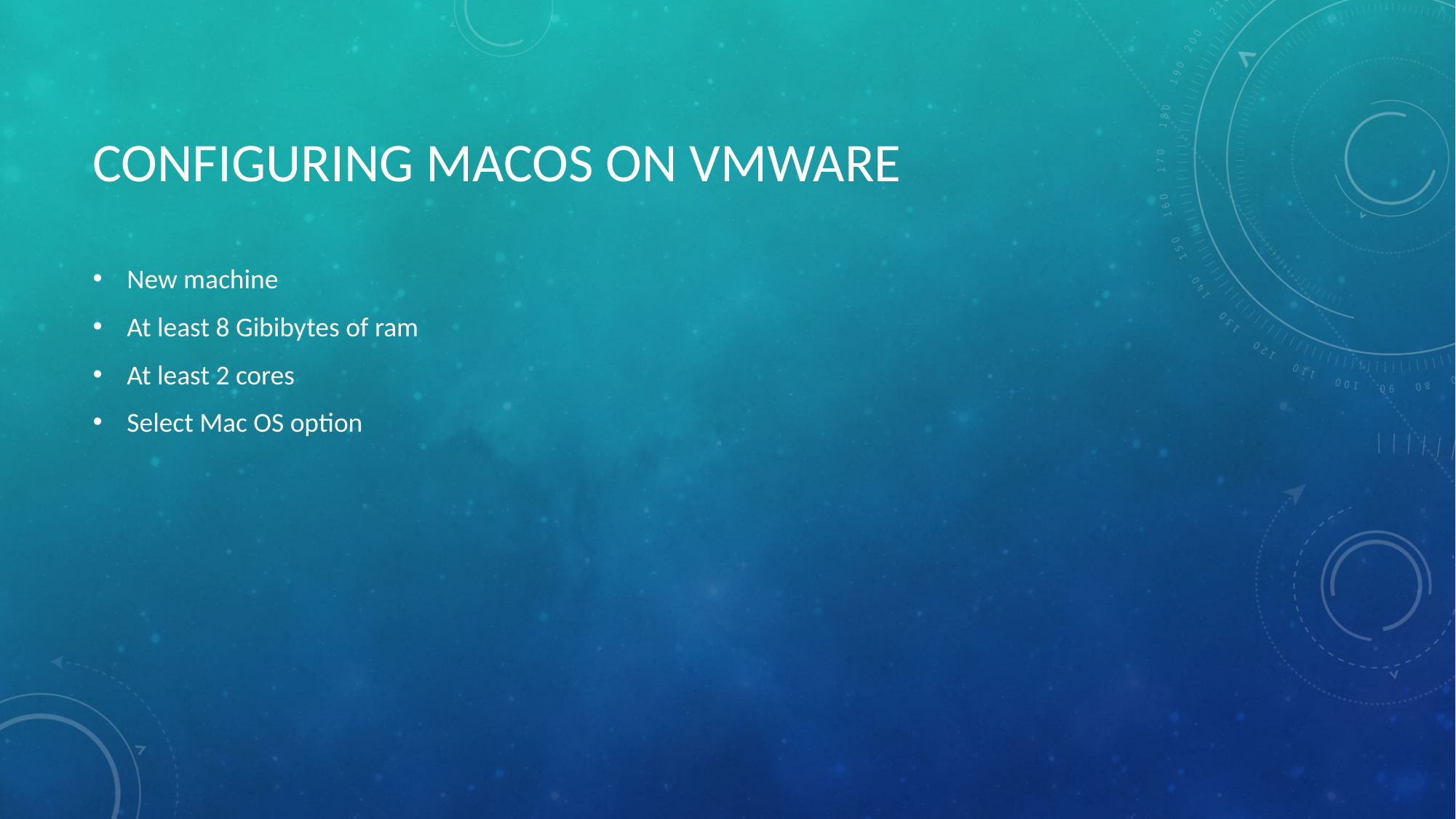

# Configuring MacOS On VMWare
New machine
At least 8 Gibibytes of ram
At least 2 cores
Select Mac OS option